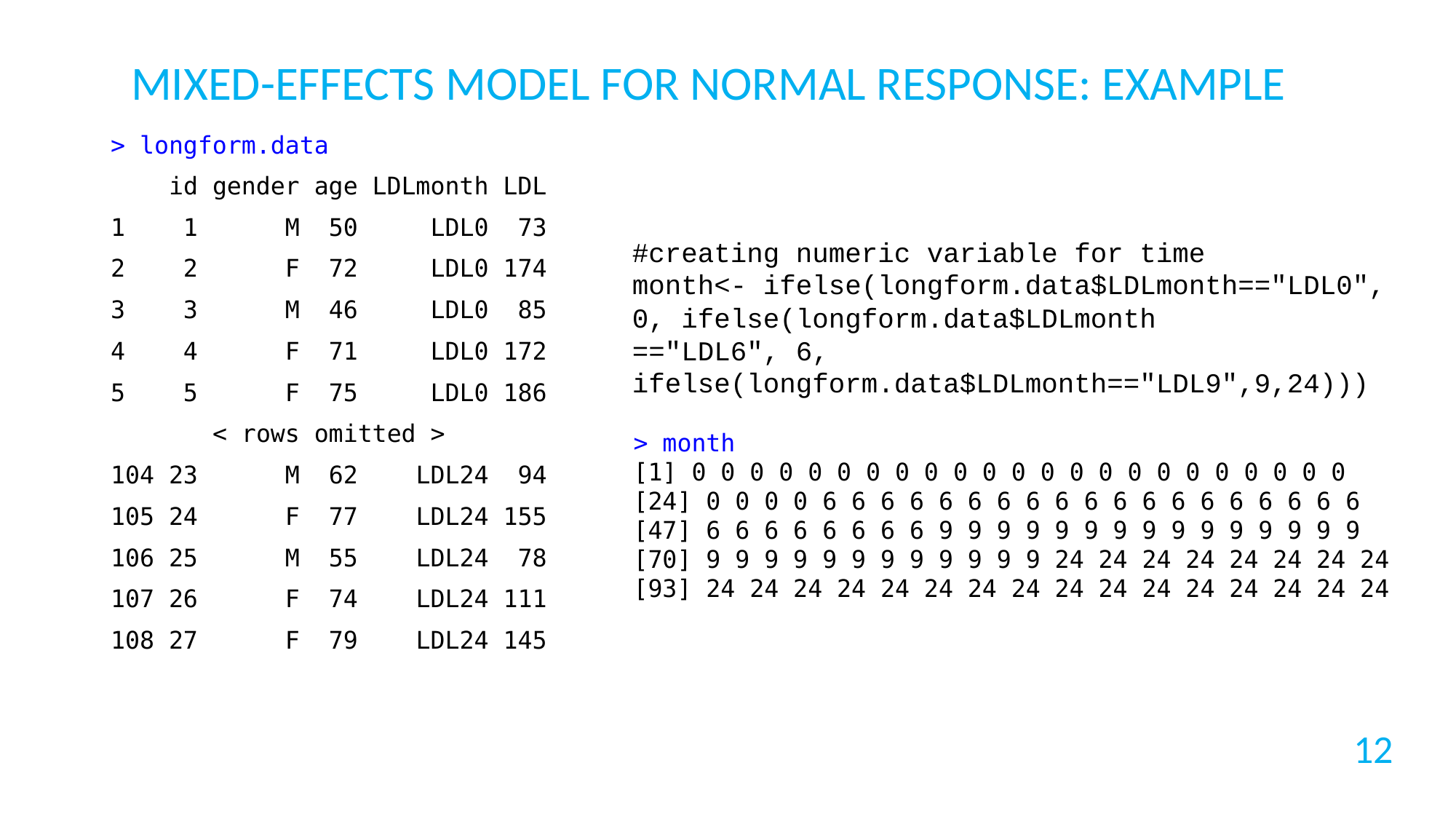

MIXED-EFFECTS MODEL FOR NORMAL RESPONSE: EXAMPLE
> longform.data
    id gender age LDLmonth LDL
1    1      M  50     LDL0  73
2    2      F  72     LDL0 174
3    3      M  46     LDL0  85
4    4      F  71     LDL0 172
5    5      F  75     LDL0 186
       < rows omitted >
104 23      M  62    LDL24  94
105 24      F  77    LDL24 155
106 25      M  55    LDL24  78
107 26      F  74    LDL24 111
108 27      F  79    LDL24 145
#creating numeric variable for time
month<- ifelse(longform.data$LDLmonth=="LDL0", 0, ifelse(longform.data$LDLmonth
=="LDL6", 6, ifelse(longform.data$LDLmonth=="LDL9",9,24)))

> month
[1] 0 0 0 0 0 0 0 0 0 0 0 0 0 0 0 0 0 0 0 0 0 0 0
[24] 0 0 0 0 6 6 6 6 6 6 6 6 6 6 6 6 6 6 6 6 6 6 6
[47] 6 6 6 6 6 6 6 6 9 9 9 9 9 9 9 9 9 9 9 9 9 9 9
[70] 9 9 9 9 9 9 9 9 9 9 9 9 24 24 24 24 24 24 24 24
[93] 24 24 24 24 24 24 24 24 24 24 24 24 24 24 24 24
12